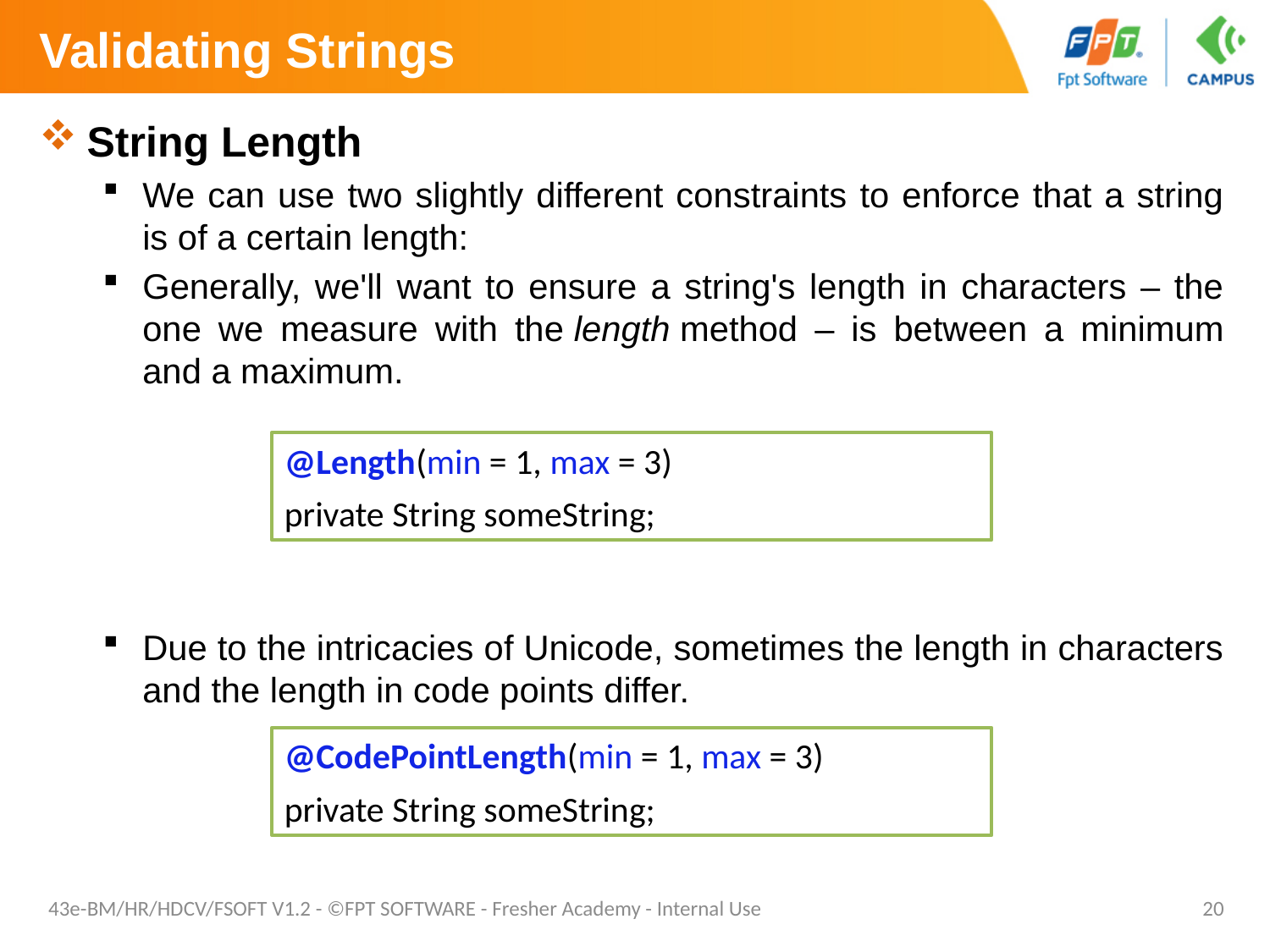

# Validating Strings
String Length
We can use two slightly different constraints to enforce that a string is of a certain length:
Generally, we'll want to ensure a string's length in characters – the one we measure with the length method – is between a minimum and a maximum.

Due to the intricacies of Unicode, sometimes the length in characters and the length in code points differ.

@Length(min = 1, max = 3)
private String someString;
@CodePointLength(min = 1, max = 3)
private String someString;
43e-BM/HR/HDCV/FSOFT V1.2 - ©FPT SOFTWARE - Fresher Academy - Internal Use
20